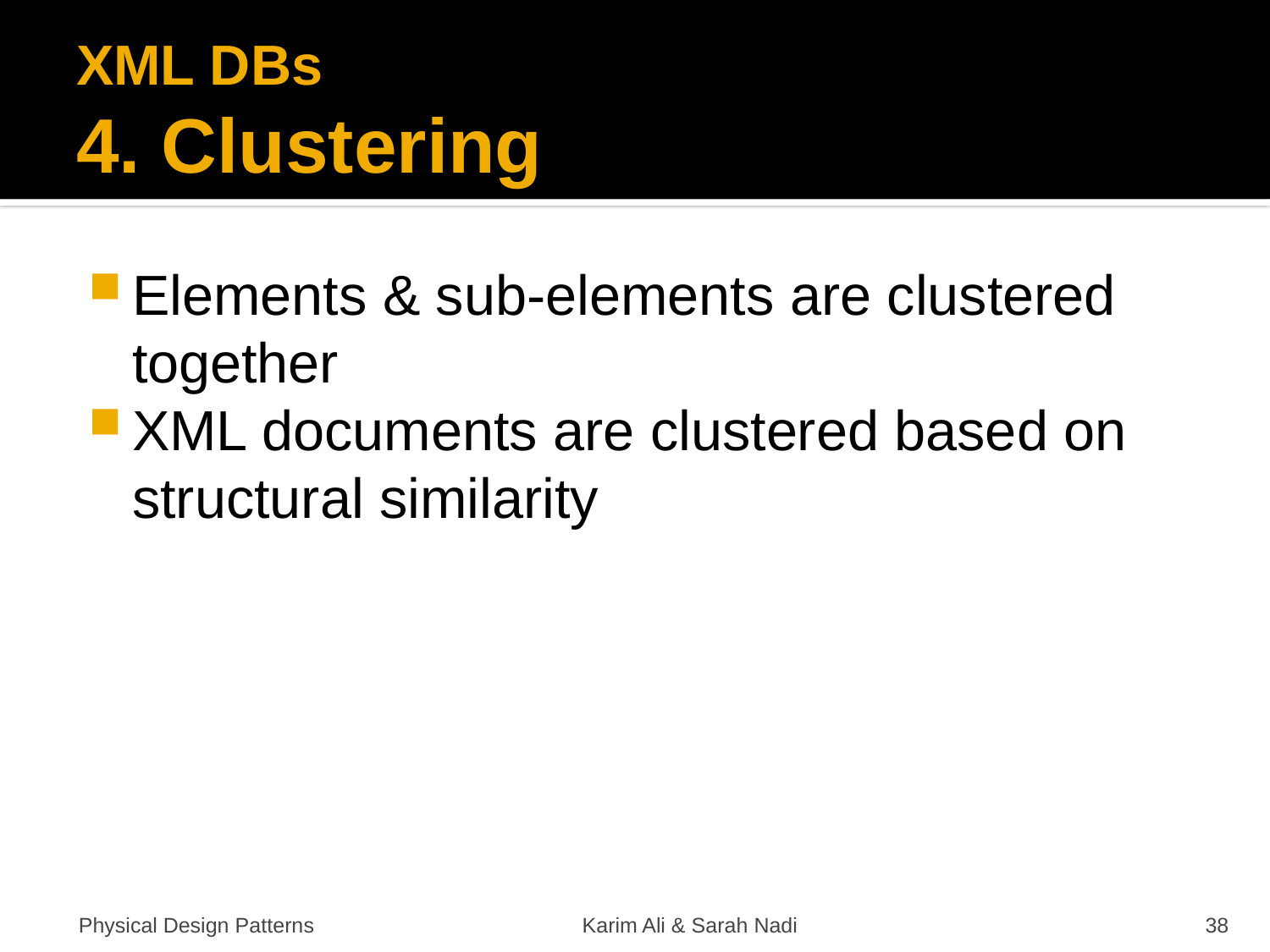

# XML DBs 4. Clustering
Elements & sub-elements are clustered together
XML documents are clustered based on structural similarity
Physical Design Patterns
Karim Ali & Sarah Nadi
38